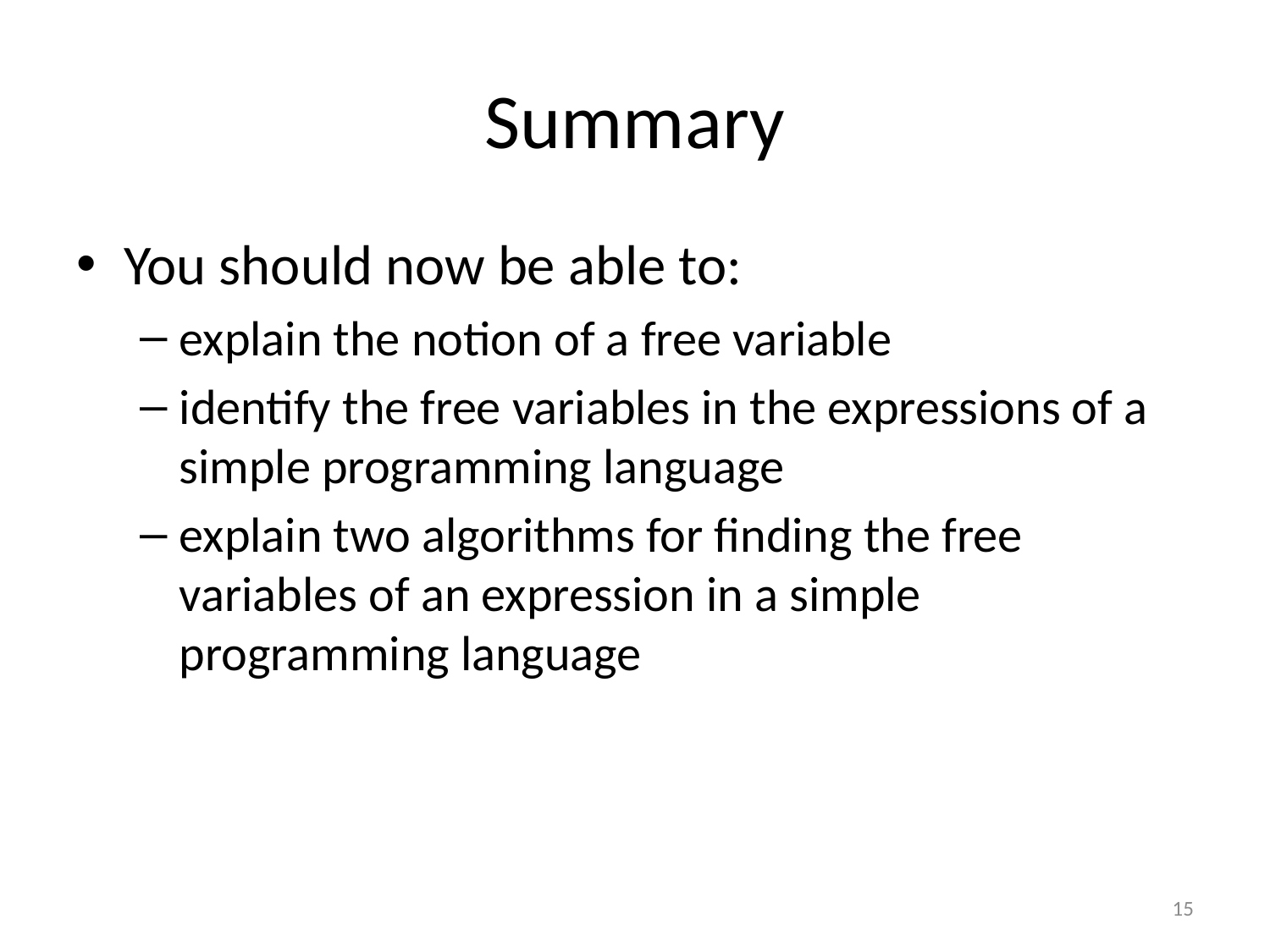

# Summary
You should now be able to:
explain the notion of a free variable
identify the free variables in the expressions of a simple programming language
explain two algorithms for finding the free variables of an expression in a simple programming language

15